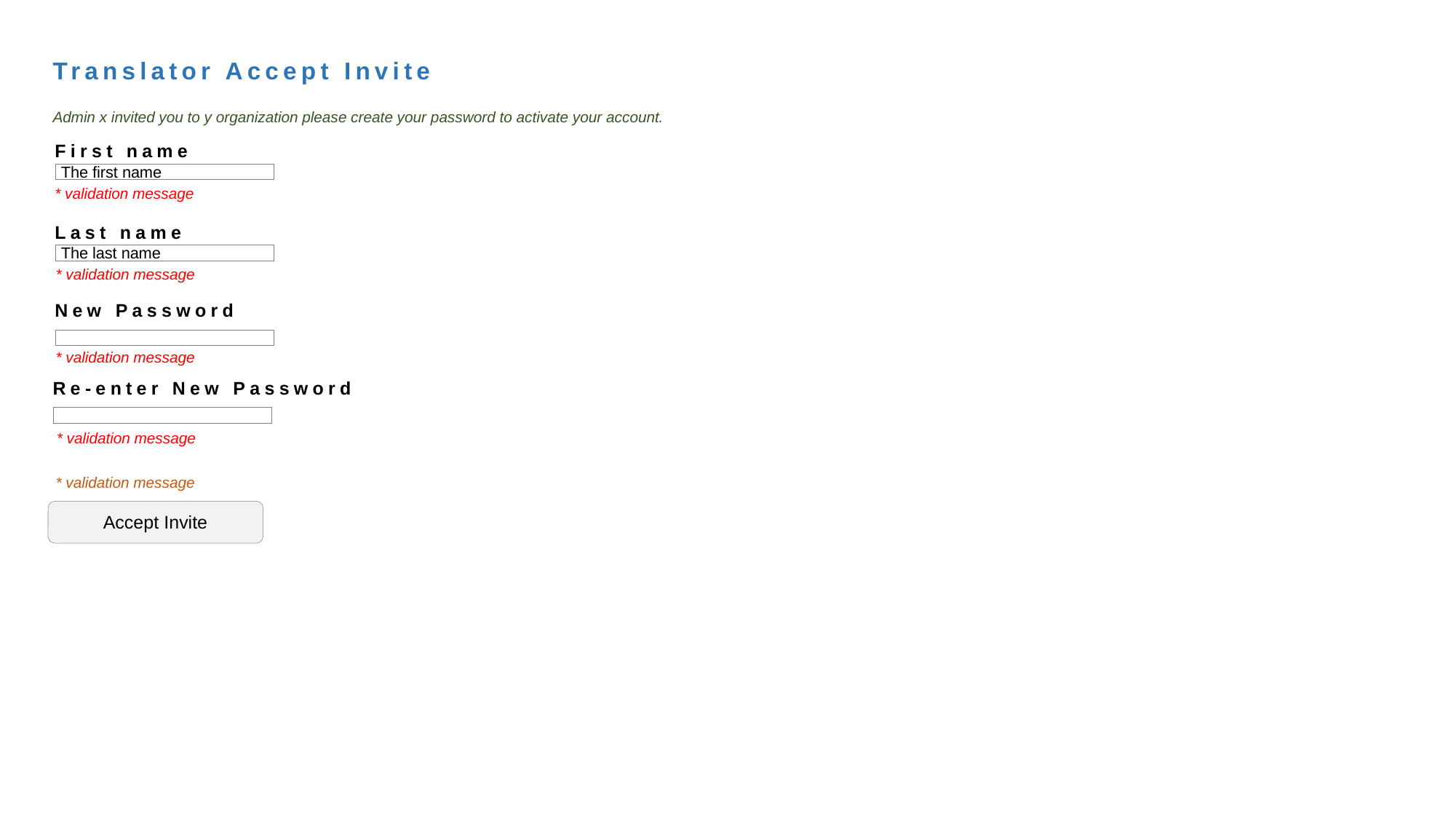

Translator Accept Invite
Admin x invited you to y organization please create your password to activate your account.
First name
The first name
* validation message
Last name
The last name
* validation message
New Password

* validation message
Re-enter New Password

* validation message
* validation message
Accept Invite